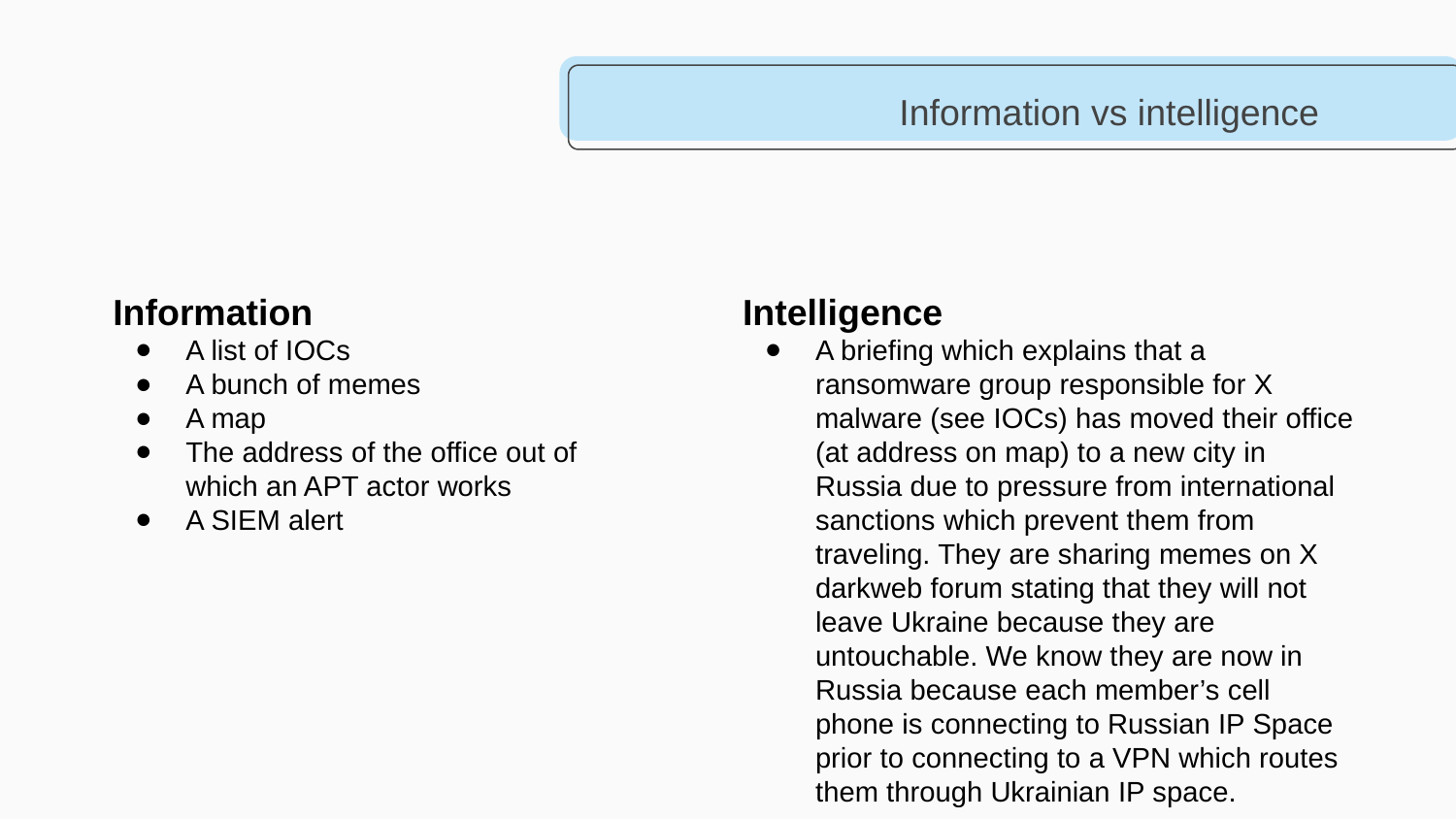

# Information vs intelligence
Information
A list of IOCs
A bunch of memes
A map
The address of the office out of which an APT actor works
A SIEM alert
Intelligence
A briefing which explains that a ransomware group responsible for X malware (see IOCs) has moved their office (at address on map) to a new city in Russia due to pressure from international sanctions which prevent them from traveling. They are sharing memes on X darkweb forum stating that they will not leave Ukraine because they are untouchable. We know they are now in Russia because each member’s cell phone is connecting to Russian IP Space prior to connecting to a VPN which routes them through Ukrainian IP space.